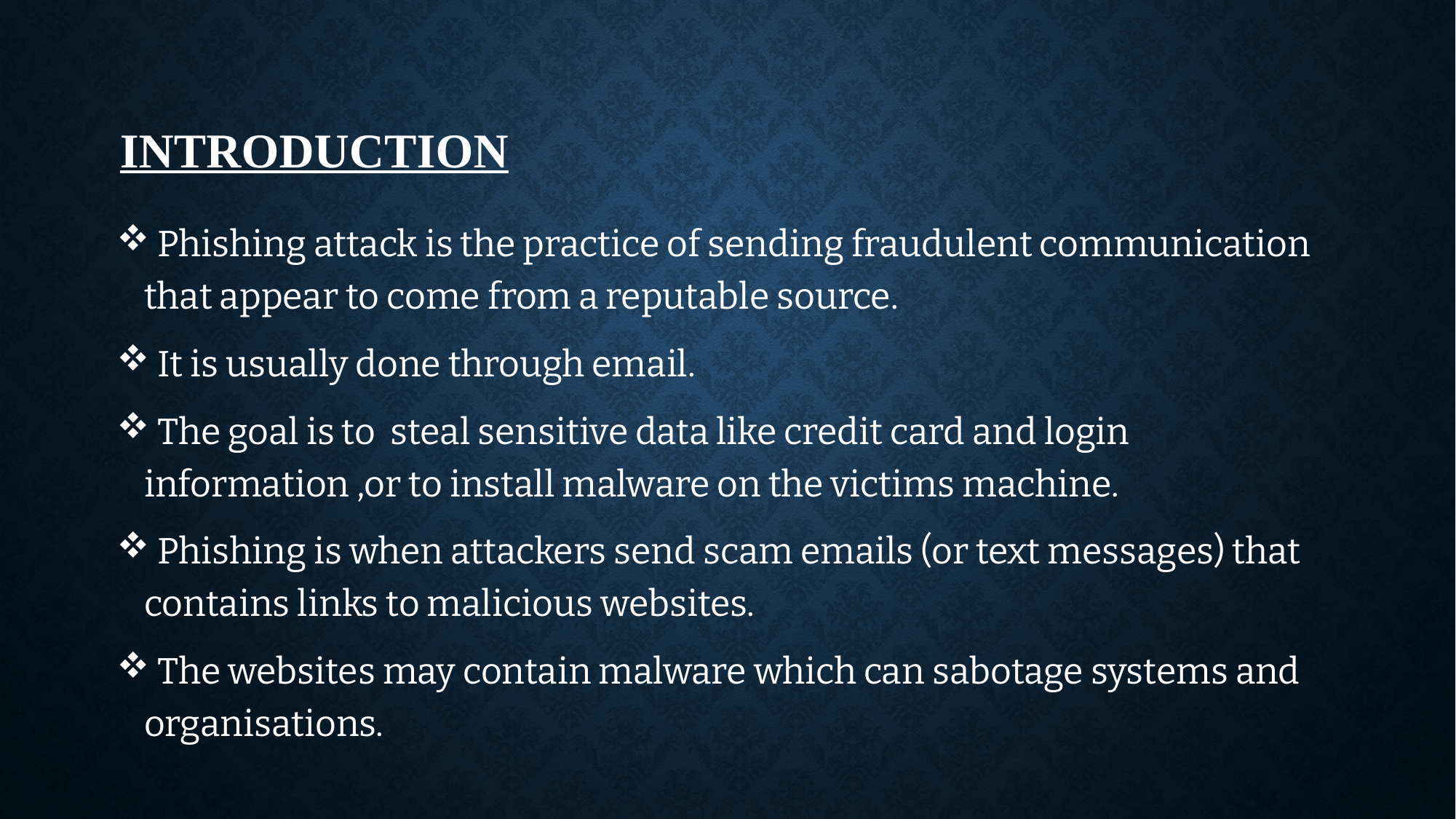

# introduction
 Phishing attack is the practice of sending fraudulent communication that appear to come from a reputable source.
 It is usually done through email.
 The goal is to  steal sensitive data like credit card and login information ,or to install malware on the victims machine.
 Phishing is when attackers send scam emails (or text messages) that contains links to malicious websites.
 The websites may contain malware which can sabotage systems and organisations.